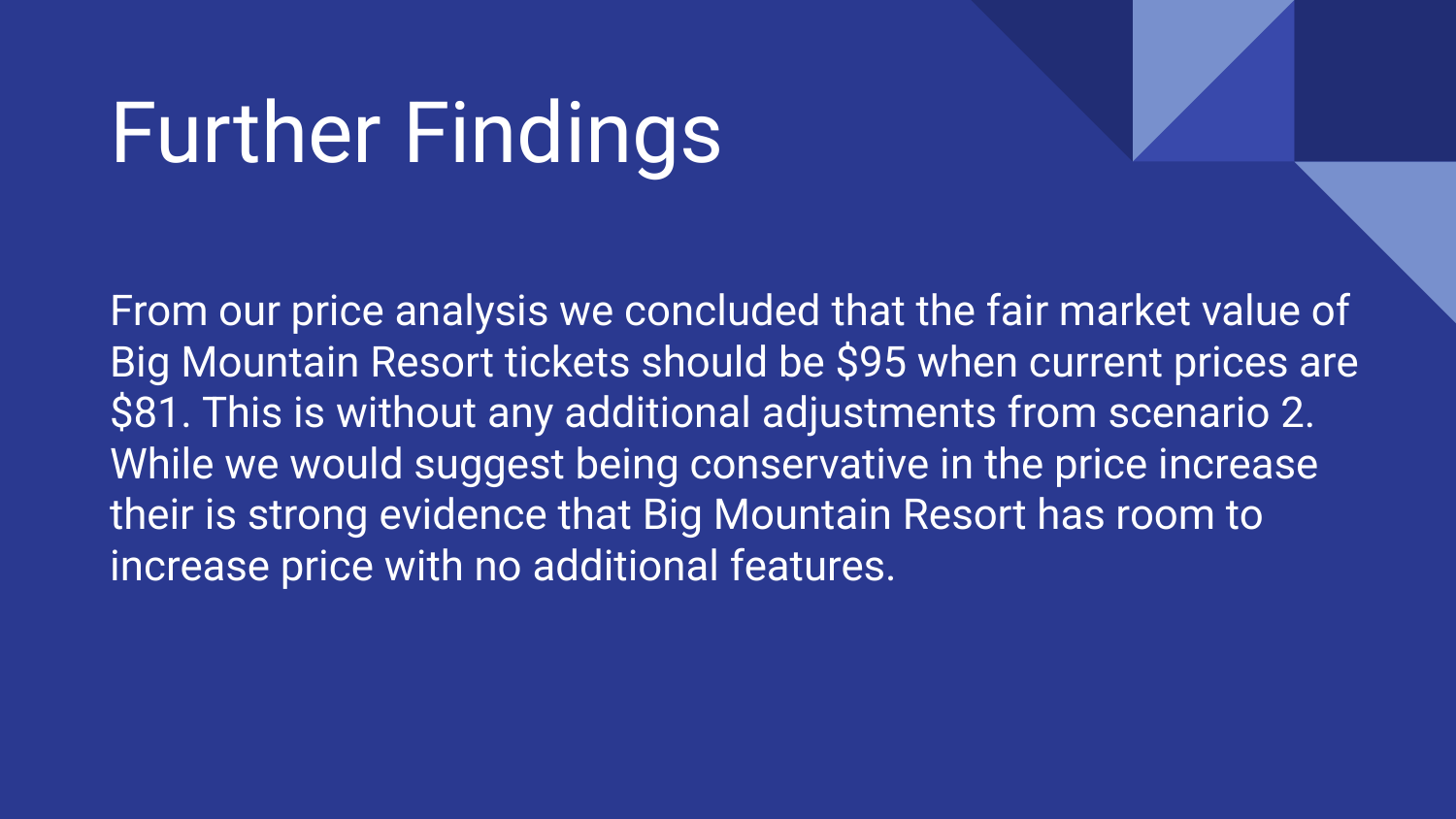

# Further Findings
From our price analysis we concluded that the fair market value of Big Mountain Resort tickets should be $95 when current prices are $81. This is without any additional adjustments from scenario 2. While we would suggest being conservative in the price increase their is strong evidence that Big Mountain Resort has room to increase price with no additional features.